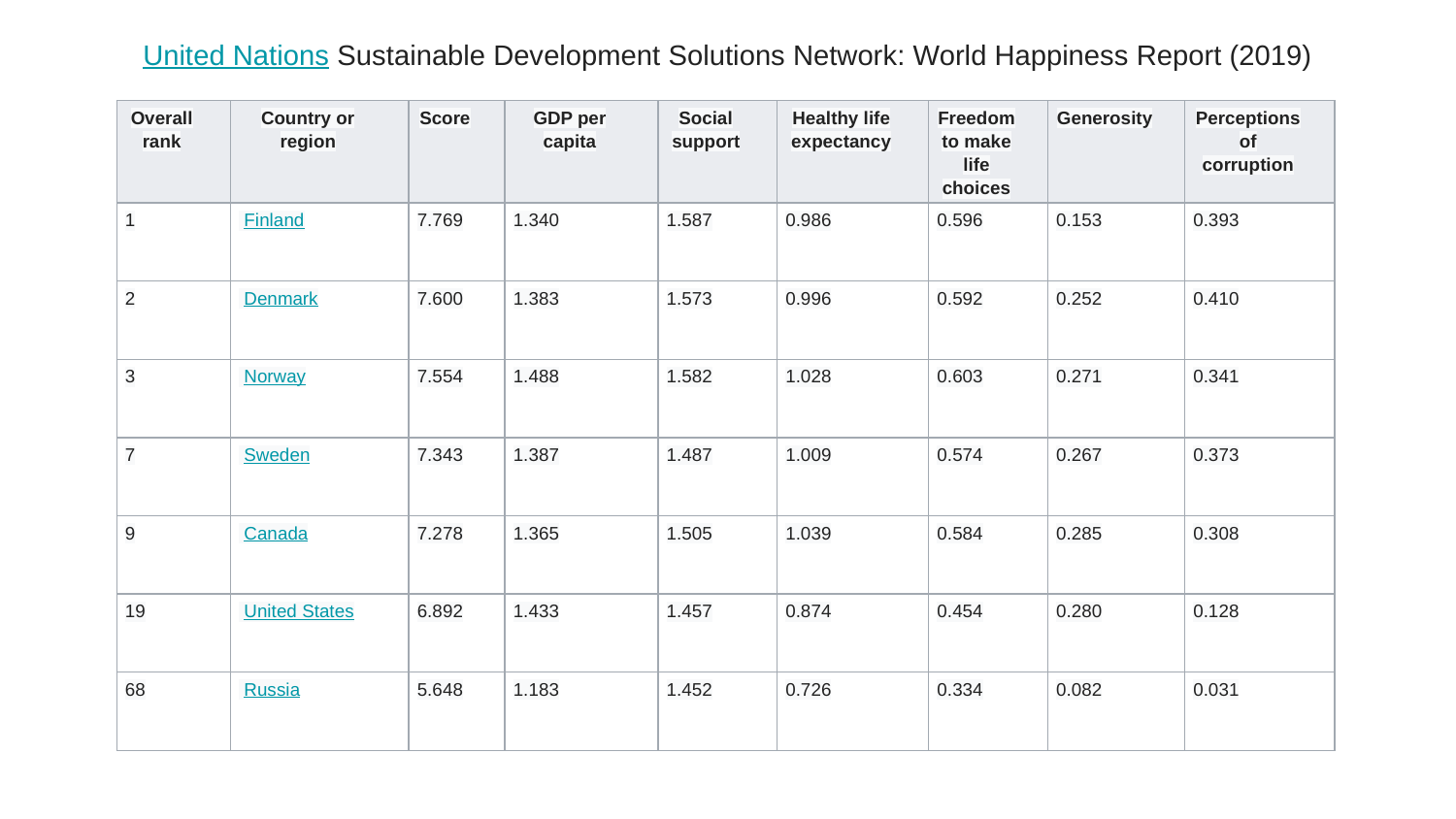

# United Nations Sustainable Development Solutions Network: World Happiness Report (2019)
| Overall rank | Country or region | Score | GDP per capita | Social support | Healthy life expectancy | Freedom to make life choices | Generosity | Perceptions of corruption |
| --- | --- | --- | --- | --- | --- | --- | --- | --- |
| 1 | Finland | 7.769 | 1.340 | 1.587 | 0.986 | 0.596 | 0.153 | 0.393 |
| 2 | Denmark | 7.600 | 1.383 | 1.573 | 0.996 | 0.592 | 0.252 | 0.410 |
| 3 | Norway | 7.554 | 1.488 | 1.582 | 1.028 | 0.603 | 0.271 | 0.341 |
| 7 | Sweden | 7.343 | 1.387 | 1.487 | 1.009 | 0.574 | 0.267 | 0.373 |
| 9 | Canada | 7.278 | 1.365 | 1.505 | 1.039 | 0.584 | 0.285 | 0.308 |
| 19 | United States | 6.892 | 1.433 | 1.457 | 0.874 | 0.454 | 0.280 | 0.128 |
| 68 | Russia | 5.648 | 1.183 | 1.452 | 0.726 | 0.334 | 0.082 | 0.031 |